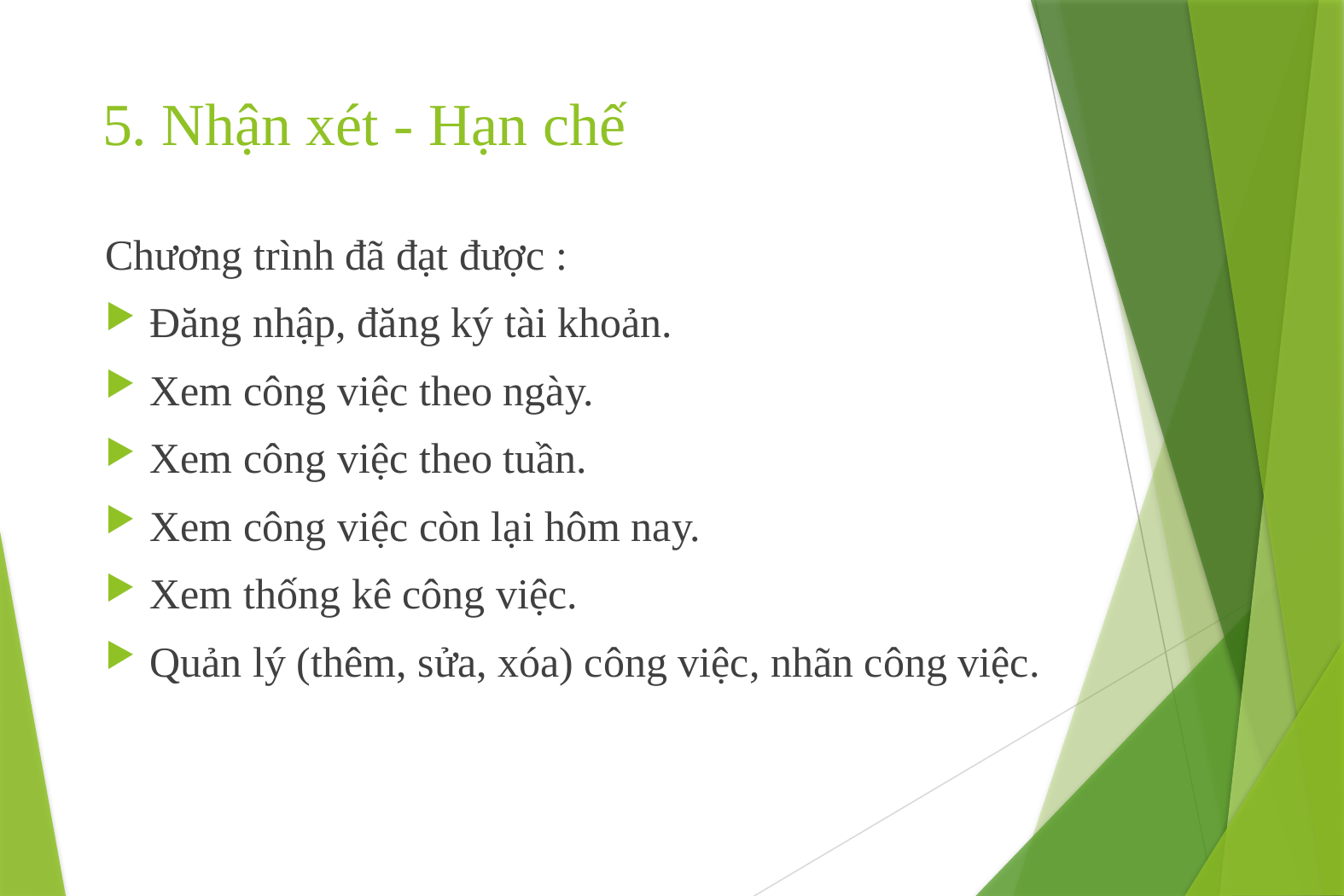

# 5. Nhận xét - Hạn chế
Chương trình đã đạt được :
Đăng nhập, đăng ký tài khoản.
Xem công việc theo ngày.
Xem công việc theo tuần.
Xem công việc còn lại hôm nay.
Xem thống kê công việc.
Quản lý (thêm, sửa, xóa) công việc, nhãn công việc.

10